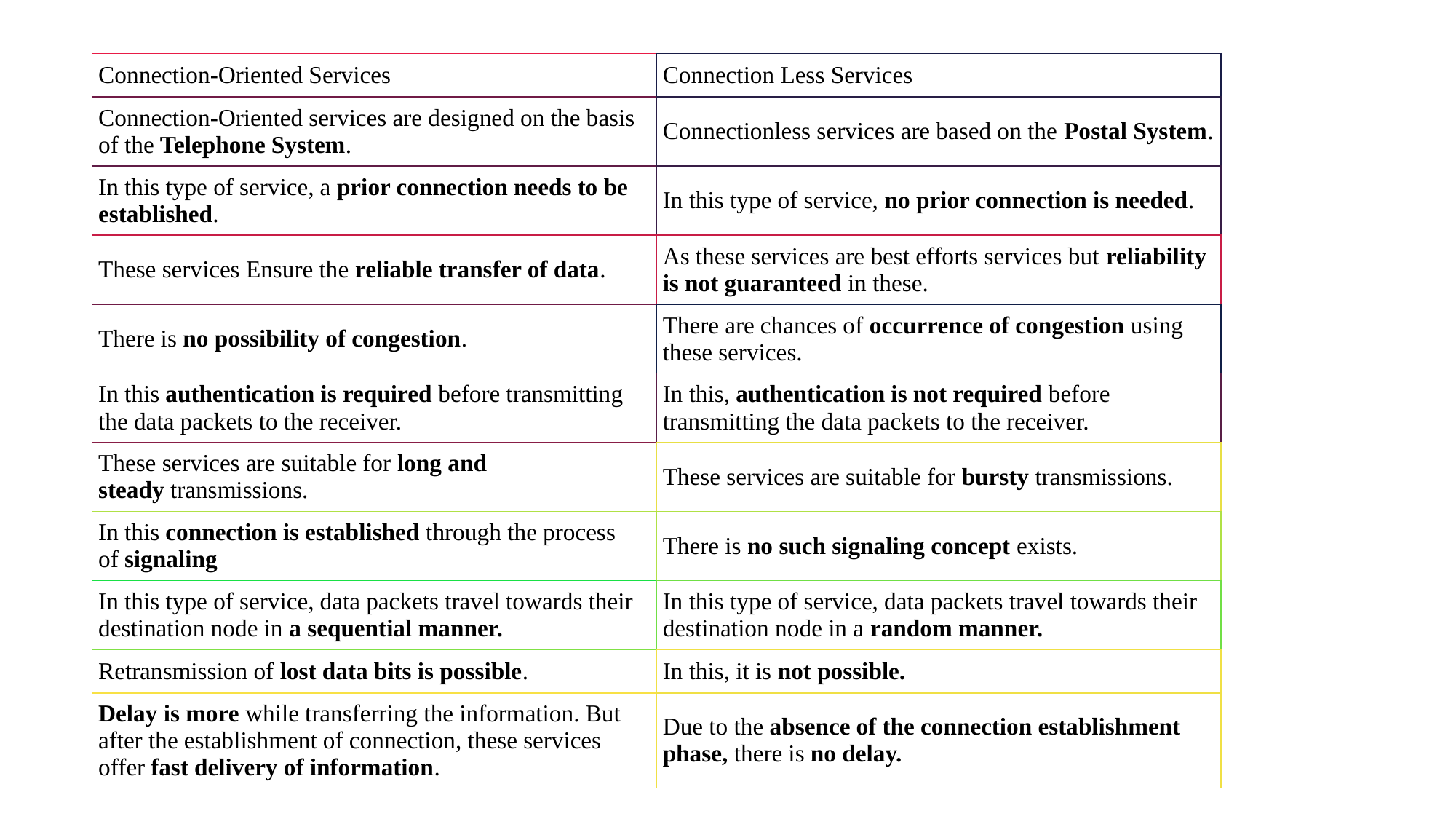

#
| Connection-Oriented Services | Connection Less Services |
| --- | --- |
| Connection-Oriented services are designed on the basis of the Telephone System. | Connectionless services are based on the Postal System. |
| In this type of service, a prior connection needs to be established. | In this type of service, no prior connection is needed. |
| These services Ensure the reliable transfer of data. | As these services are best efforts services but reliability is not guaranteed in these. |
| There is no possibility of congestion. | There are chances of occurrence of congestion using these services. |
| In this authentication is required before transmitting the data packets to the receiver. | In this, authentication is not required before transmitting the data packets to the receiver. |
| These services are suitable for long and steady transmissions. | These services are suitable for bursty transmissions. |
| In this connection is established through the process of signaling | There is no such signaling concept exists. |
| In this type of service, data packets travel towards their destination node in a sequential manner. | In this type of service, data packets travel towards their destination node in a random manner. |
| Retransmission of lost data bits is possible. | In this, it is not possible. |
| Delay is more while transferring the information. But after the establishment of connection, these services offer fast delivery of information. | Due to the absence of the connection establishment phase, there is no delay. |